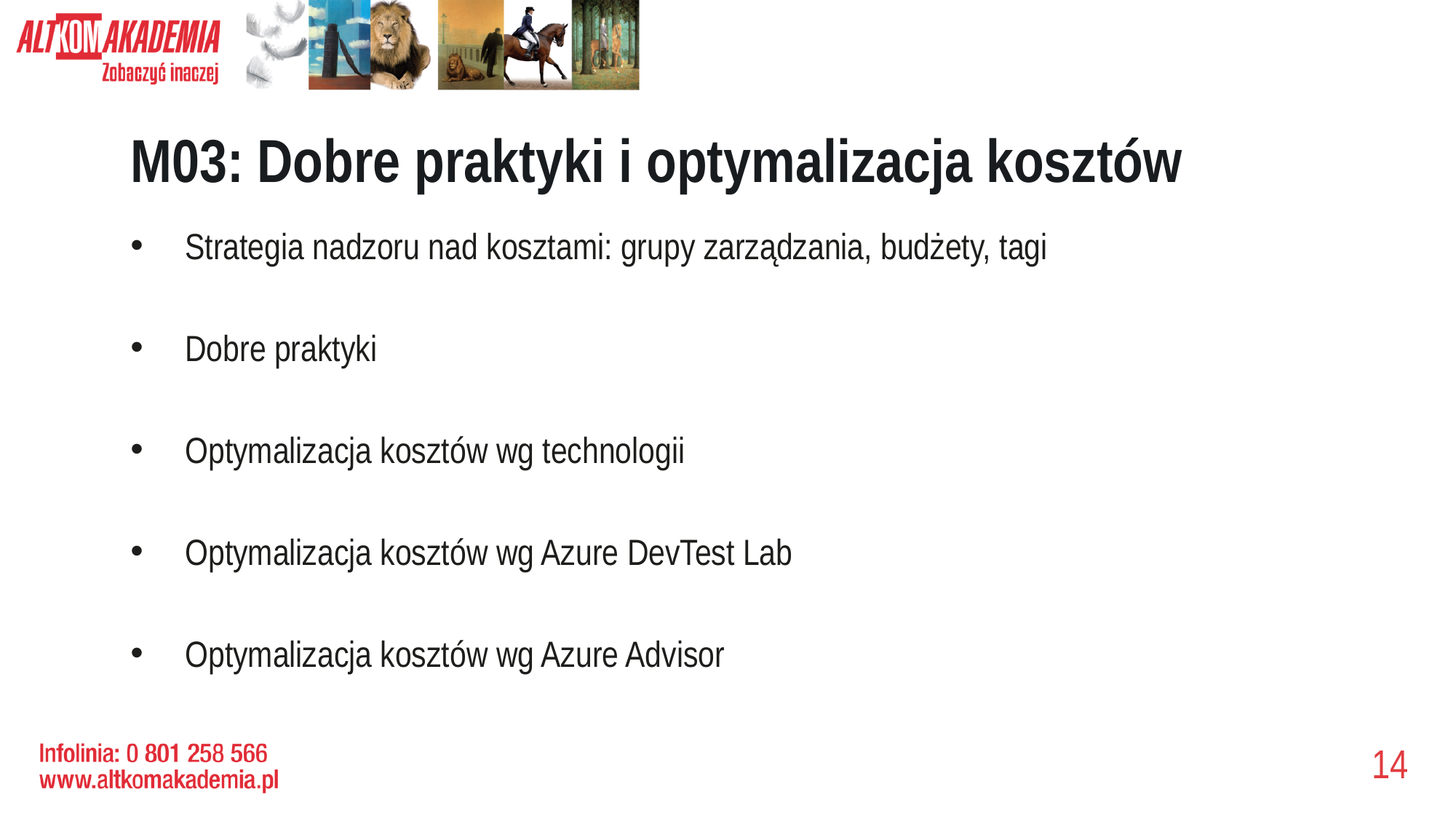

# M03: Dobre praktyki i optymalizacja kosztów
Strategia nadzoru nad kosztami: grupy zarządzania, budżety, tagi

Dobre praktyki

Optymalizacja kosztów wg technologii

Optymalizacja kosztów wg Azure DevTest Lab

Optymalizacja kosztów wg Azure Advisor

14